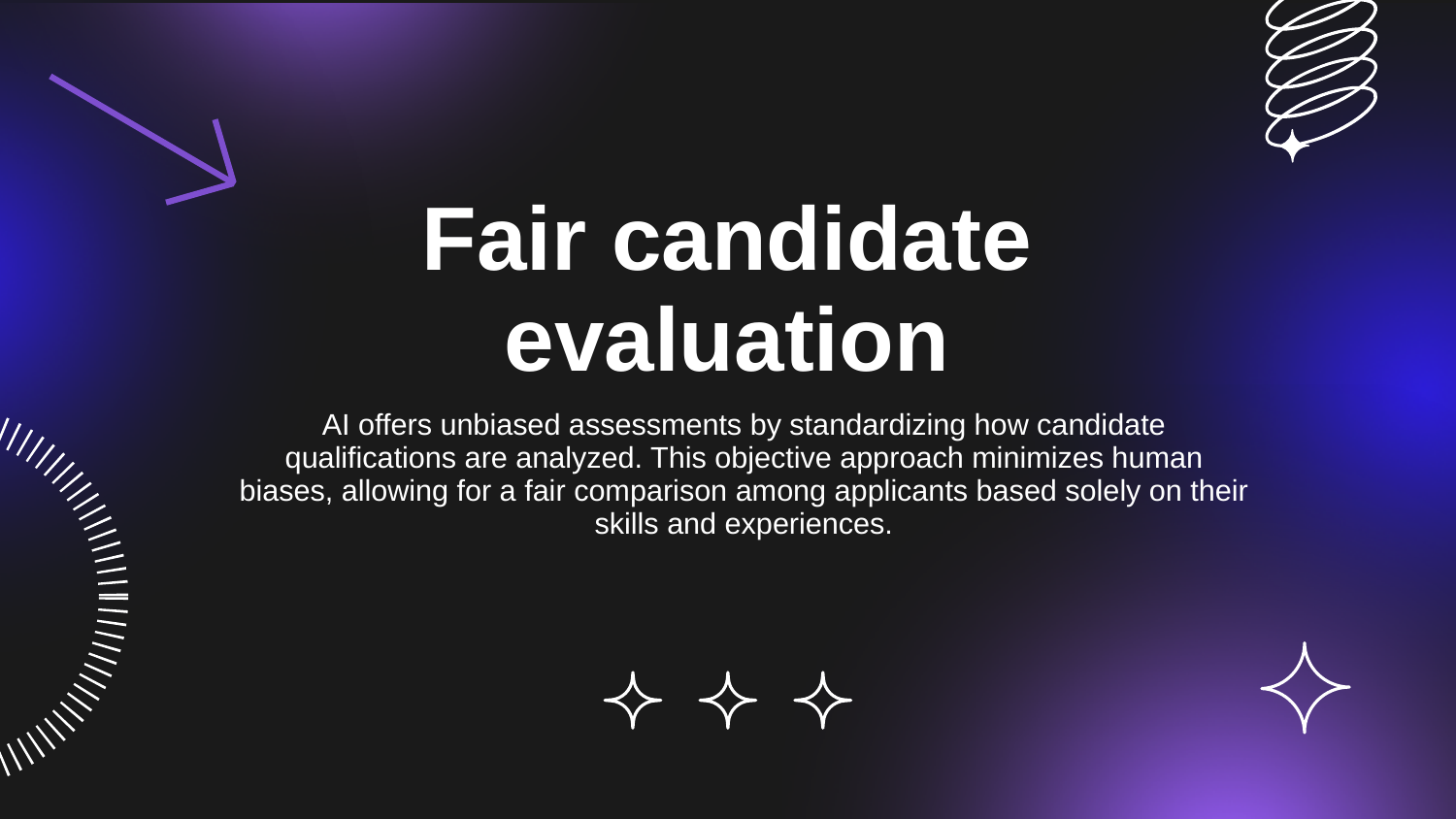

# Fair candidate evaluation
AI offers unbiased assessments by standardizing how candidate qualifications are analyzed. This objective approach minimizes human biases, allowing for a fair comparison among applicants based solely on their skills and experiences.